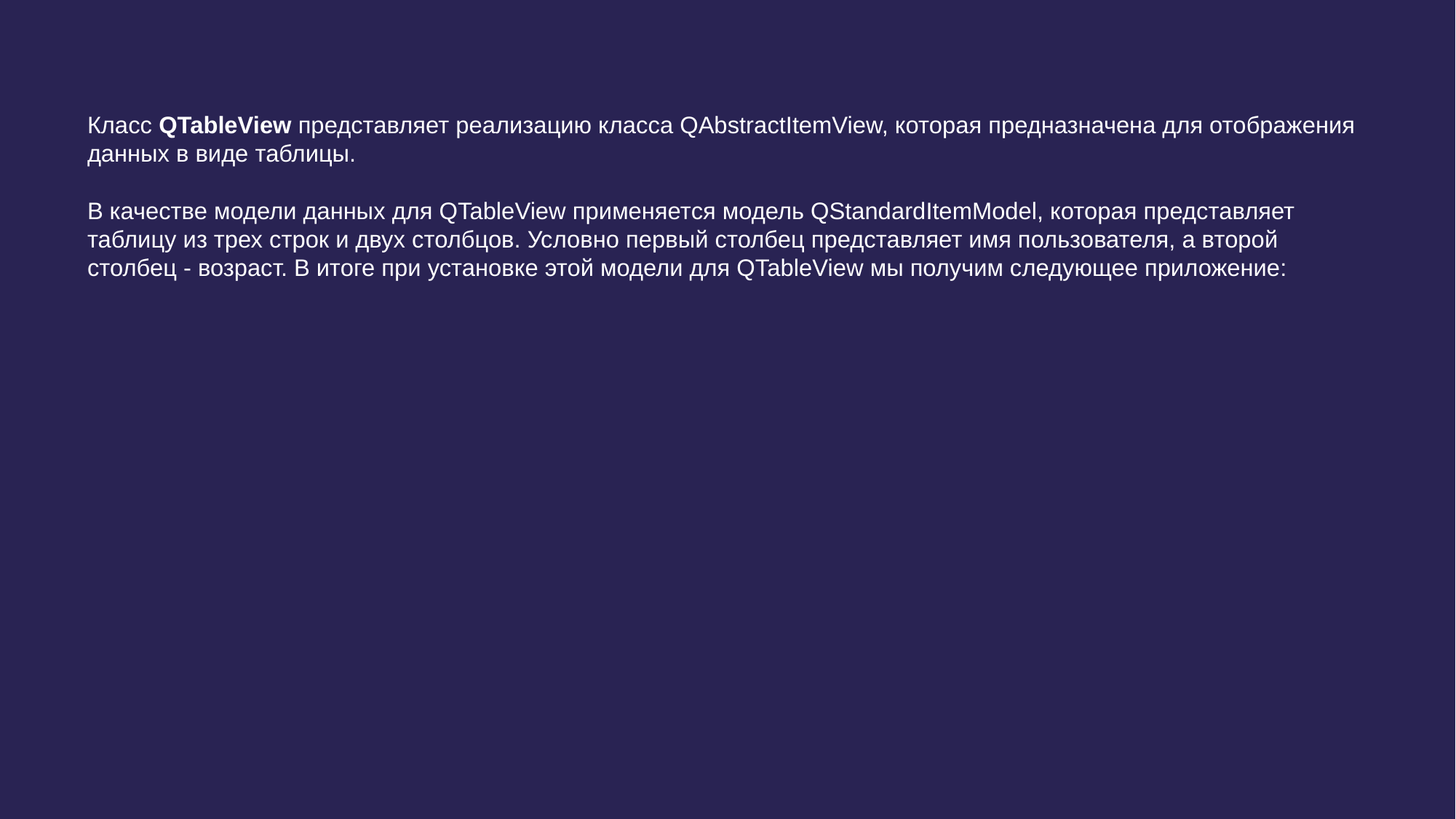

# Класс QTableView представляет реализацию класса QAbstractItemView, которая предназначена для отображения данных в виде таблицы. В качестве модели данных для QTableView применяется модель QStandardItemModel, которая представляет таблицу из трех строк и двух столбцов. Условно первый столбец представляет имя пользователя, а второй столбец - возраст. В итоге при установке этой модели для QTableView мы получим следующее приложение: